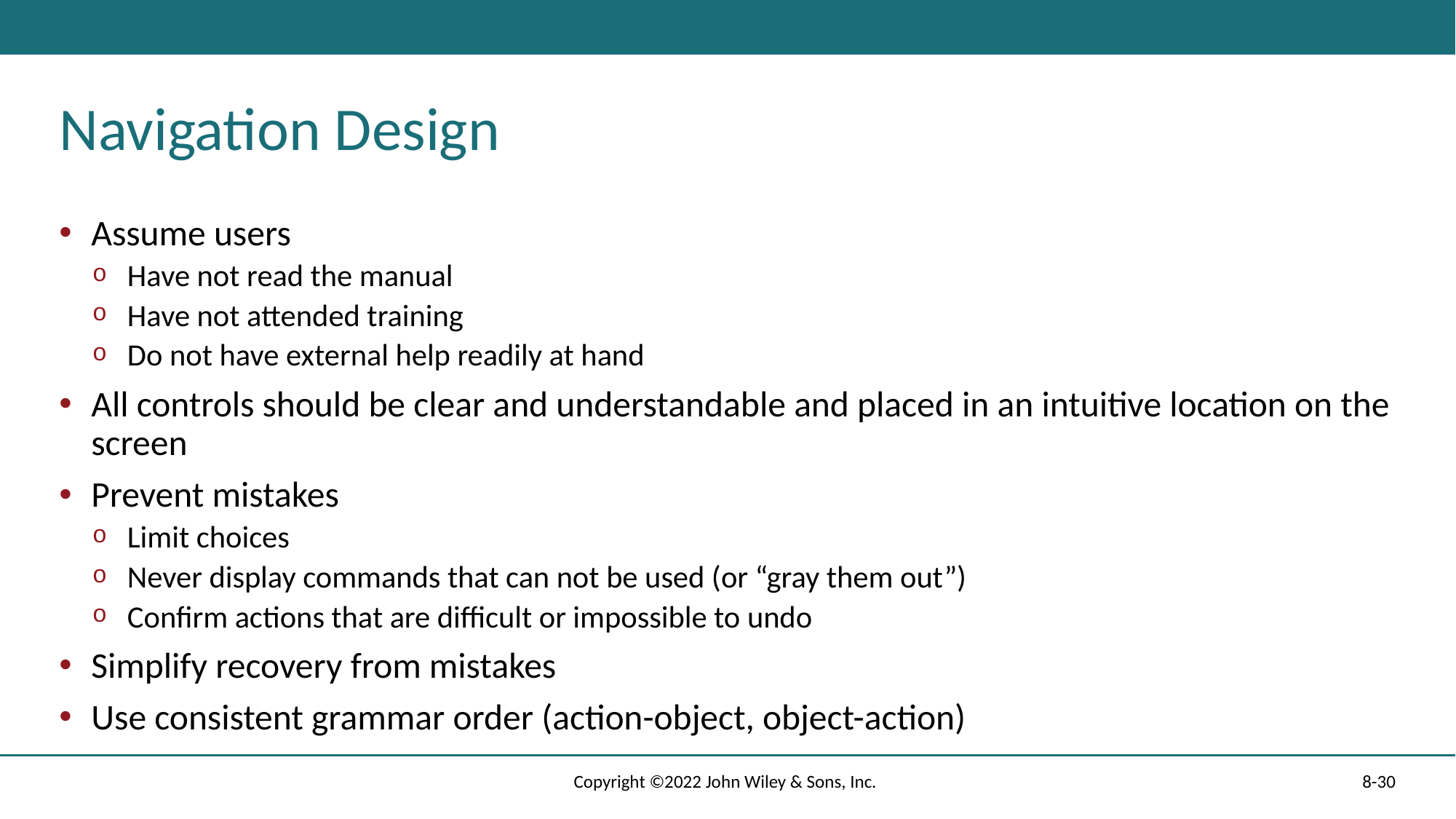

# Navigation Design
Assume users
Have not read the manual
Have not attended training
Do not have external help readily at hand
All controls should be clear and understandable and placed in an intuitive location on the screen
Prevent mistakes
Limit choices
Never display commands that can not be used (or “gray them out”)
Confirm actions that are difficult or impossible to undo
Simplify recovery from mistakes
Use consistent grammar order (action-object, object-action)
Copyright ©2022 John Wiley & Sons, Inc.
8-30